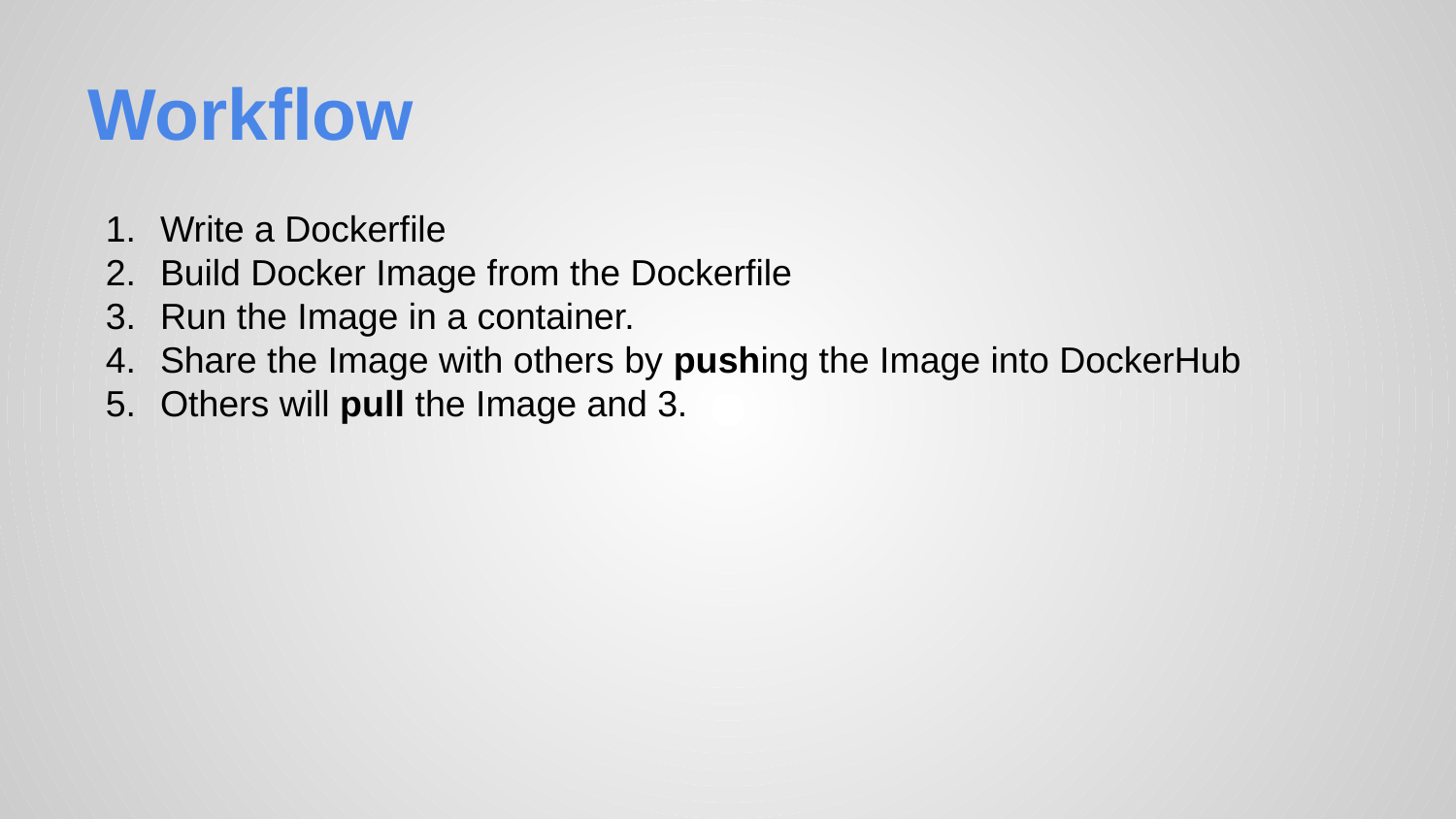

# Workflow
Write a Dockerfile
Build Docker Image from the Dockerfile
Run the Image in a container.
Share the Image with others by pushing the Image into DockerHub
Others will pull the Image and 3.